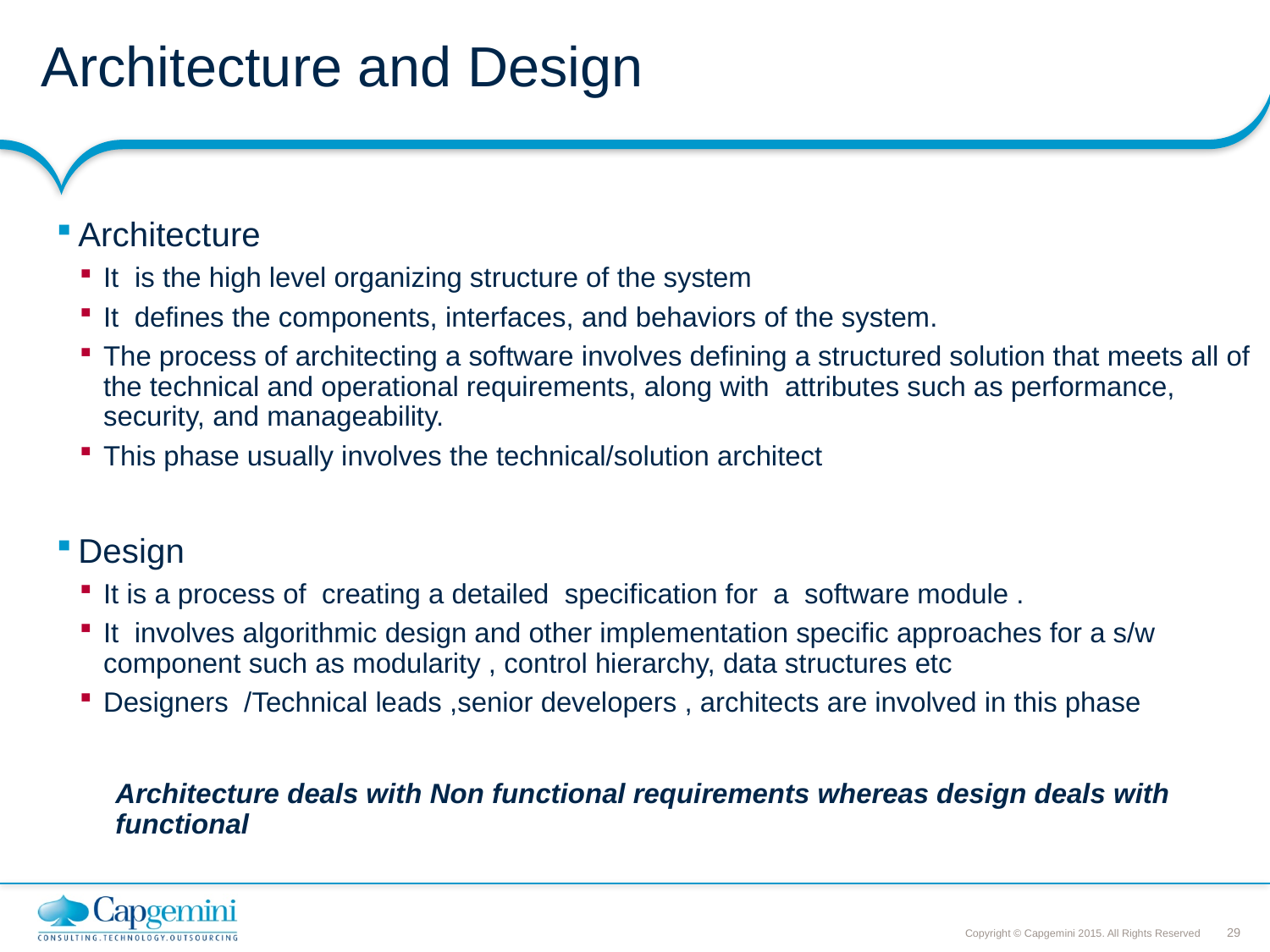

# Architecture and Design
Architecture
It  is the high level organizing structure of the system
It  defines the components, interfaces, and behaviors of the system.
The process of architecting a software involves defining a structured solution that meets all of the technical and operational requirements, along with  attributes such as performance, security, and manageability.
This phase usually involves the technical/solution architect

Design
It is a process of  creating a detailed  specification for  a  software module .
It  involves algorithmic design and other implementation specific approaches for a s/w component such as modularity , control hierarchy, data structures etc
Designers  /Technical leads ,senior developers , architects are involved in this phase

Architecture deals with Non functional requirements whereas design deals with functional